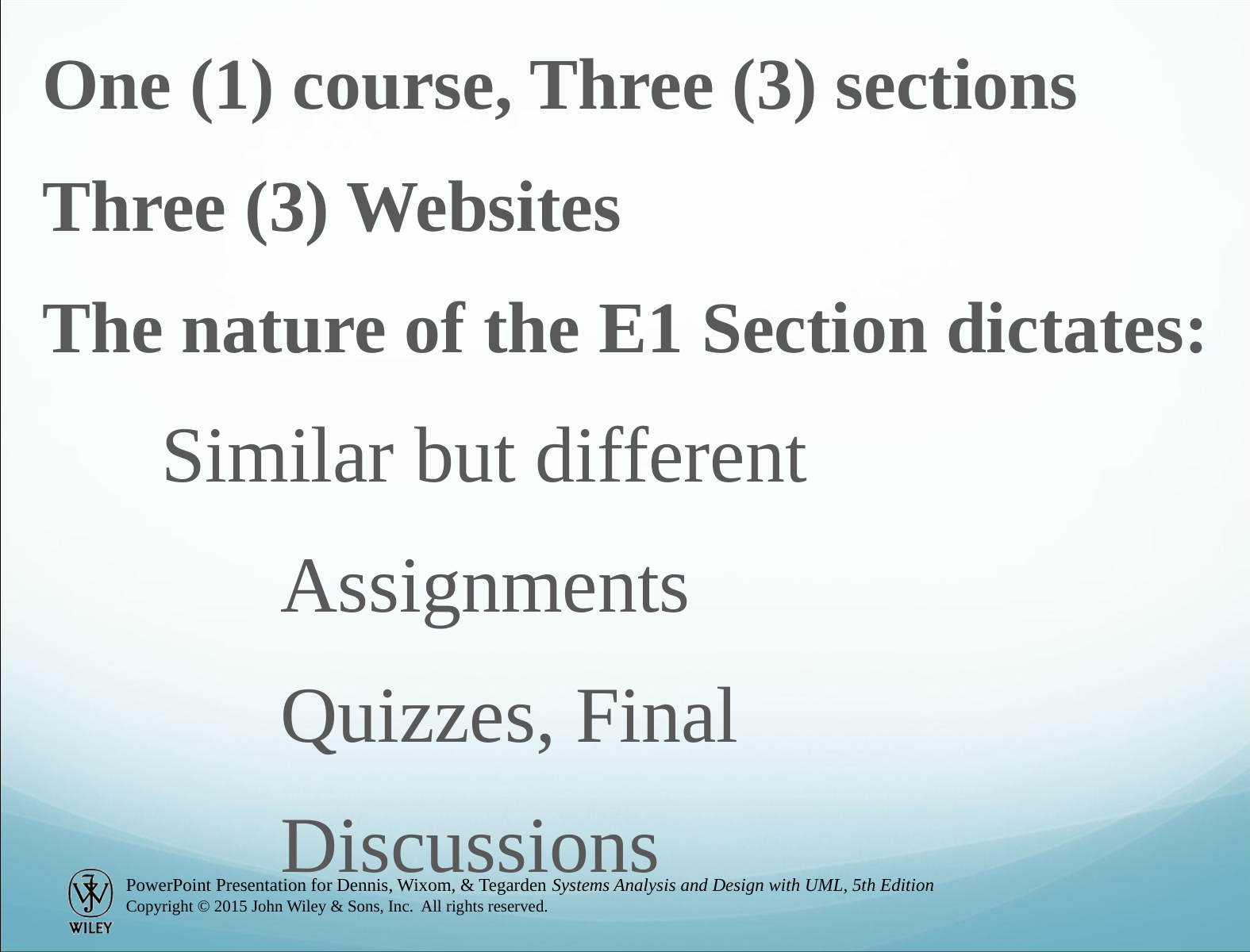

One (1) course, Three (3) sections
Three (3) Websites
The nature of the E1 Section dictates:
	Similar but different
		Assignments
		Quizzes, Final
		Discussions